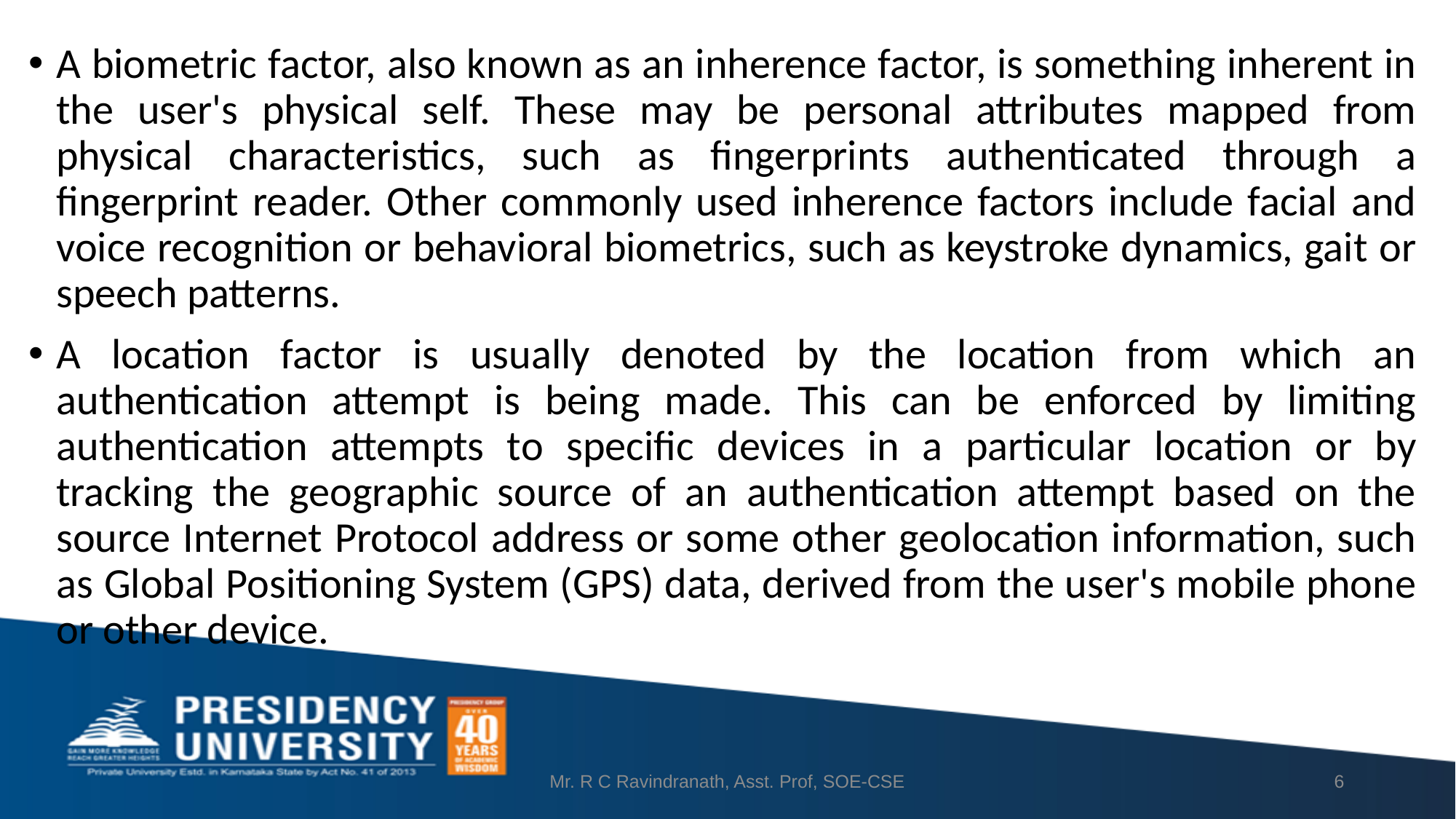

A biometric factor, also known as an inherence factor, is something inherent in the user's physical self. These may be personal attributes mapped from physical characteristics, such as fingerprints authenticated through a fingerprint reader. Other commonly used inherence factors include facial and voice recognition or behavioral biometrics, such as keystroke dynamics, gait or speech patterns.
A location factor is usually denoted by the location from which an authentication attempt is being made. This can be enforced by limiting authentication attempts to specific devices in a particular location or by tracking the geographic source of an authentication attempt based on the source Internet Protocol address or some other geolocation information, such as Global Positioning System (GPS) data, derived from the user's mobile phone or other device.

Mr. R C Ravindranath, Asst. Prof, SOE-CSE
6